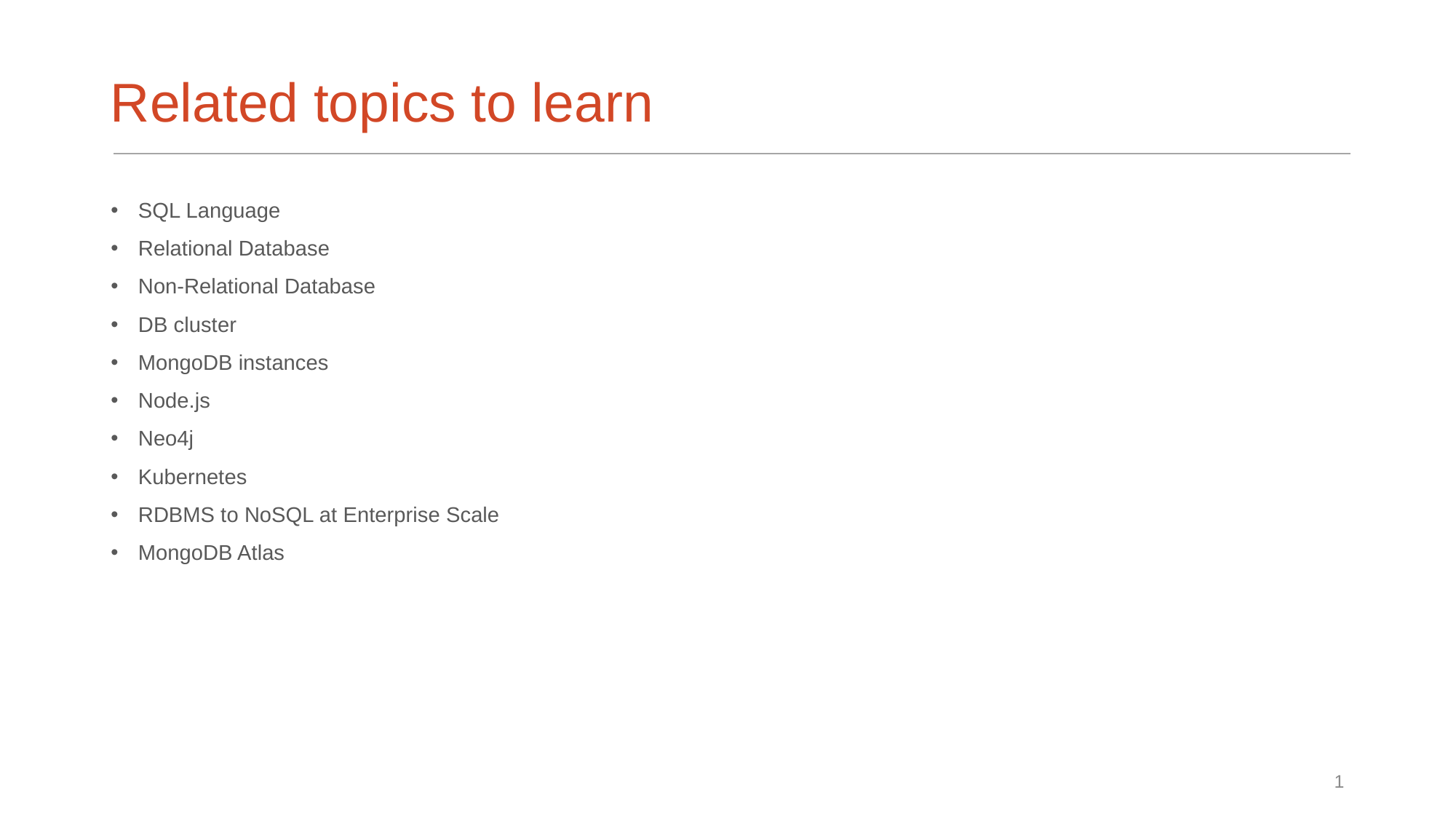

# Related topics to learn
SQL Language
Relational Database
Non-Relational Database
DB cluster
MongoDB instances
Node.js
Neo4j
Kubernetes
RDBMS to NoSQL at Enterprise Scale
MongoDB Atlas
1